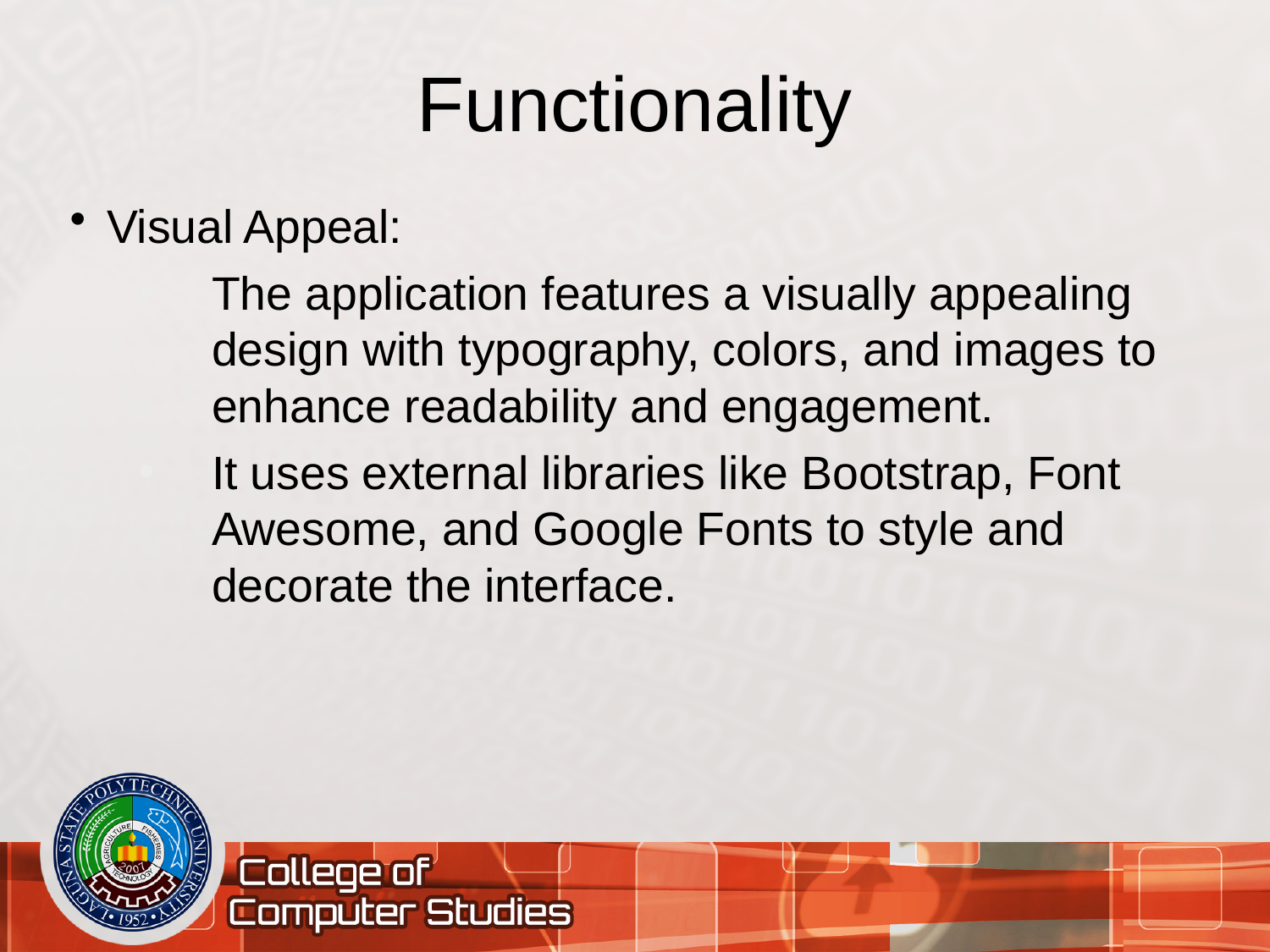

# Functionality
Visual Appeal:
The application features a visually appealing design with typography, colors, and images to enhance readability and engagement.
It uses external libraries like Bootstrap, Font Awesome, and Google Fonts to style and decorate the interface.